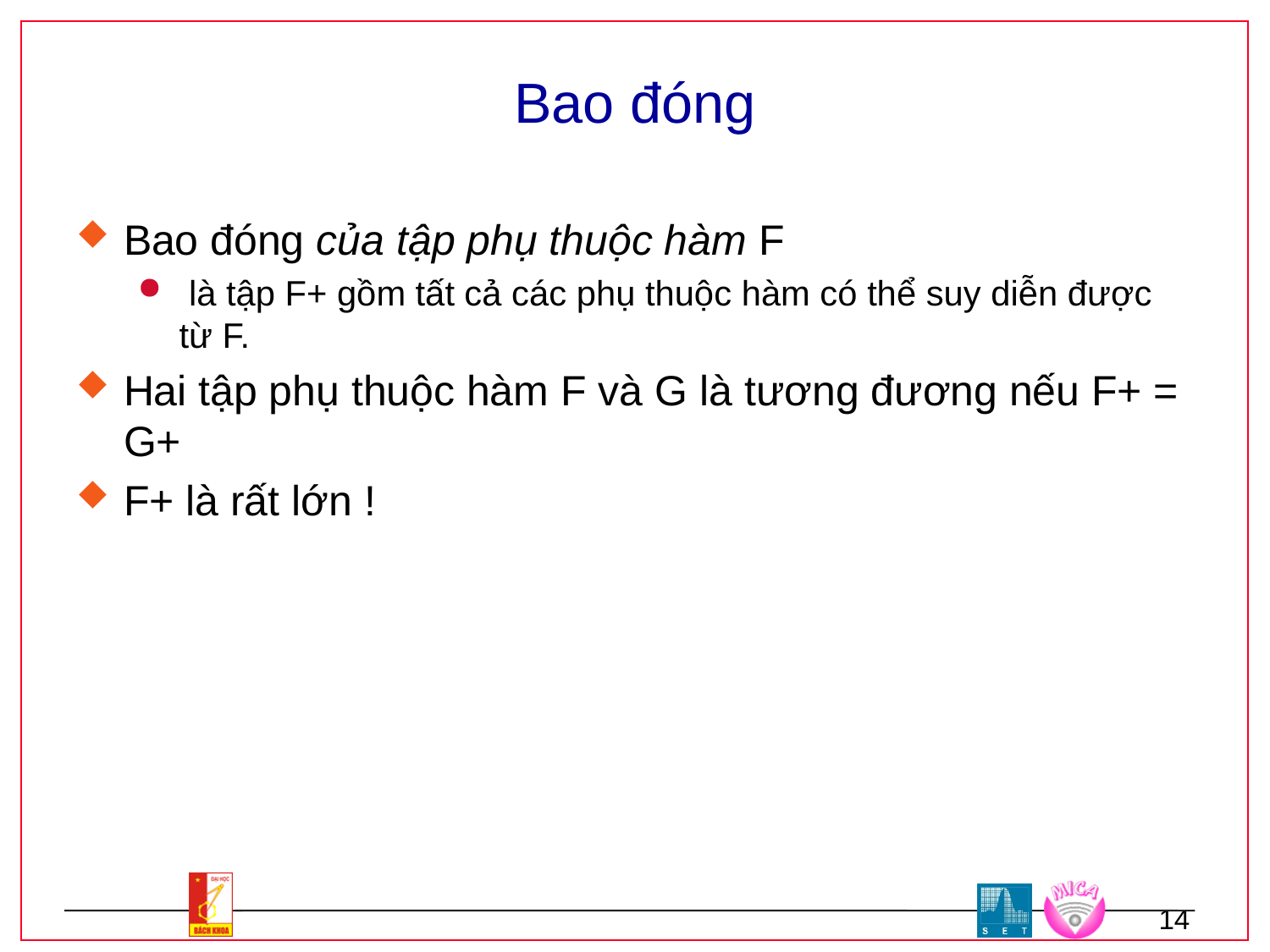

# Bao đóng
Bao đóng của tập phụ thuộc hàm F
 là tập F+ gồm tất cả các phụ thuộc hàm có thể suy diễn được từ F.
Hai tập phụ thuộc hàm F và G là tương đương nếu F+ = G+
F+ là rất lớn !
14